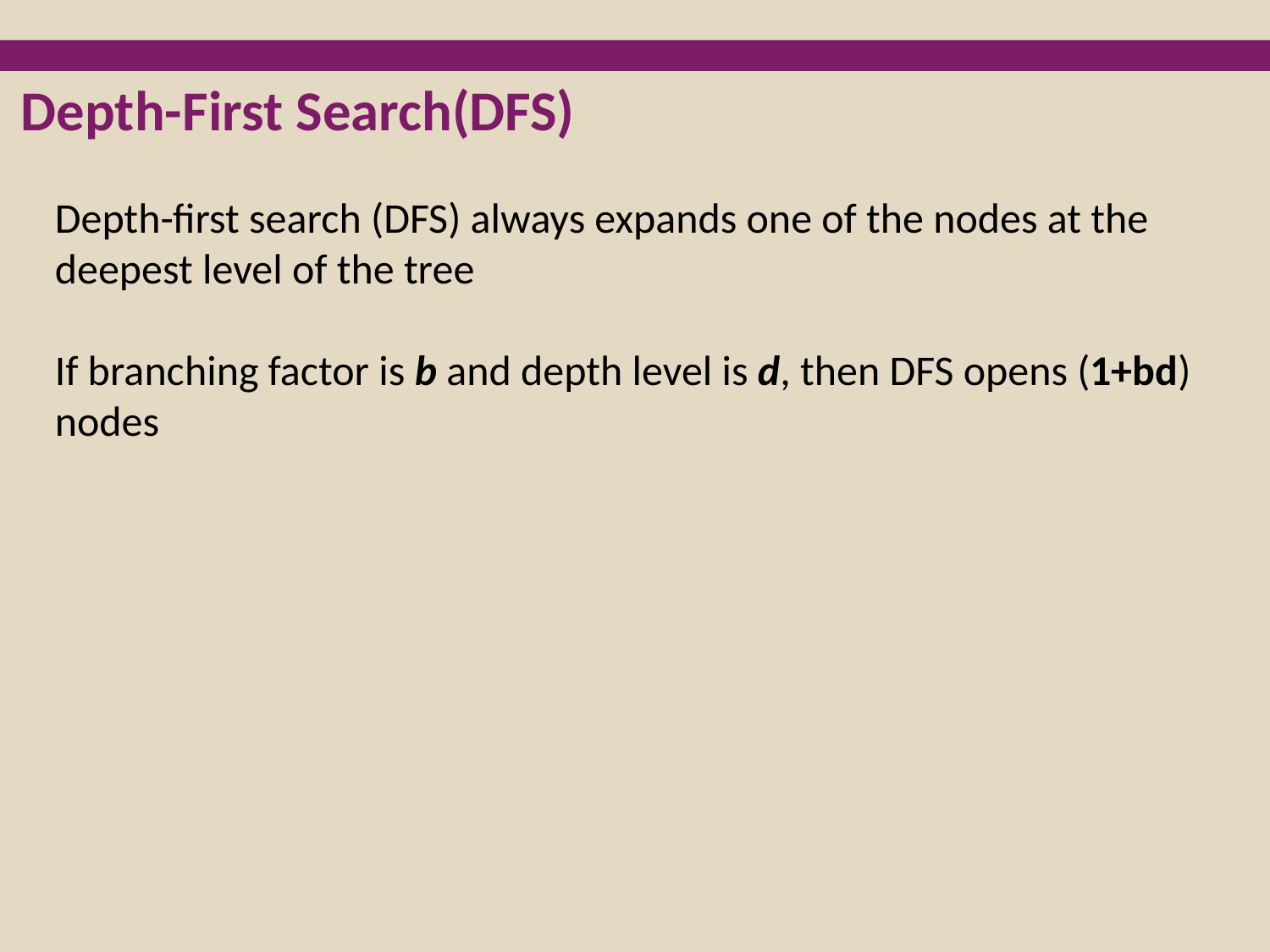

Depth-First Search(DFS)
Depth-first search (DFS) always expands one of the nodes at the deepest level of the tree

If branching factor is b and depth level is d, then DFS opens (1+bd) nodes